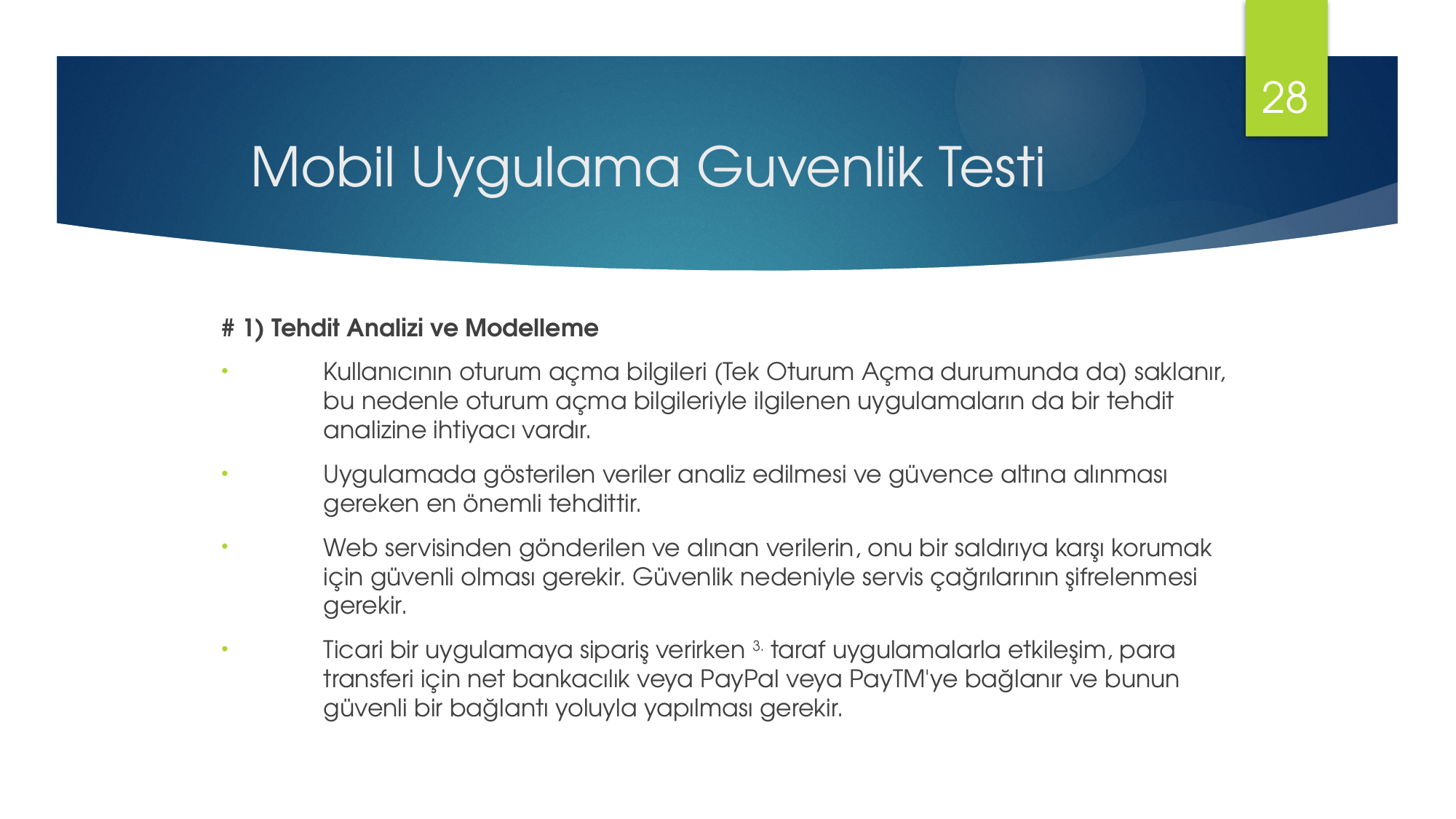

28
# Mobil Uygulama Guvenlik Testi
# 1) Tehdit Analizi ve Modelleme
Kullanıcının oturum açma bilgileri (Tek Oturum Açma durumunda da) saklanır, bu nedenle oturum açma bilgileriyle ilgilenen uygulamaların da bir tehdit analizine ihtiyacı vardır.
Uygulamada gösterilen veriler analiz edilmesi ve güvence altına alınması gereken en önemli tehdittir.
Web servisinden gönderilen ve alınan verilerin, onu bir saldırıya karşı korumak için güvenli olması gerekir. Güvenlik nedeniyle servis çağrılarının şifrelenmesi gerekir.
Ticari bir uygulamaya sipariş verirken 3. taraf uygulamalarla etkileşim, para transferi için net bankacılık veya PayPal veya PayTM'ye bağlanır ve bunun güvenli bir bağlantı yoluyla yapılması gerekir.